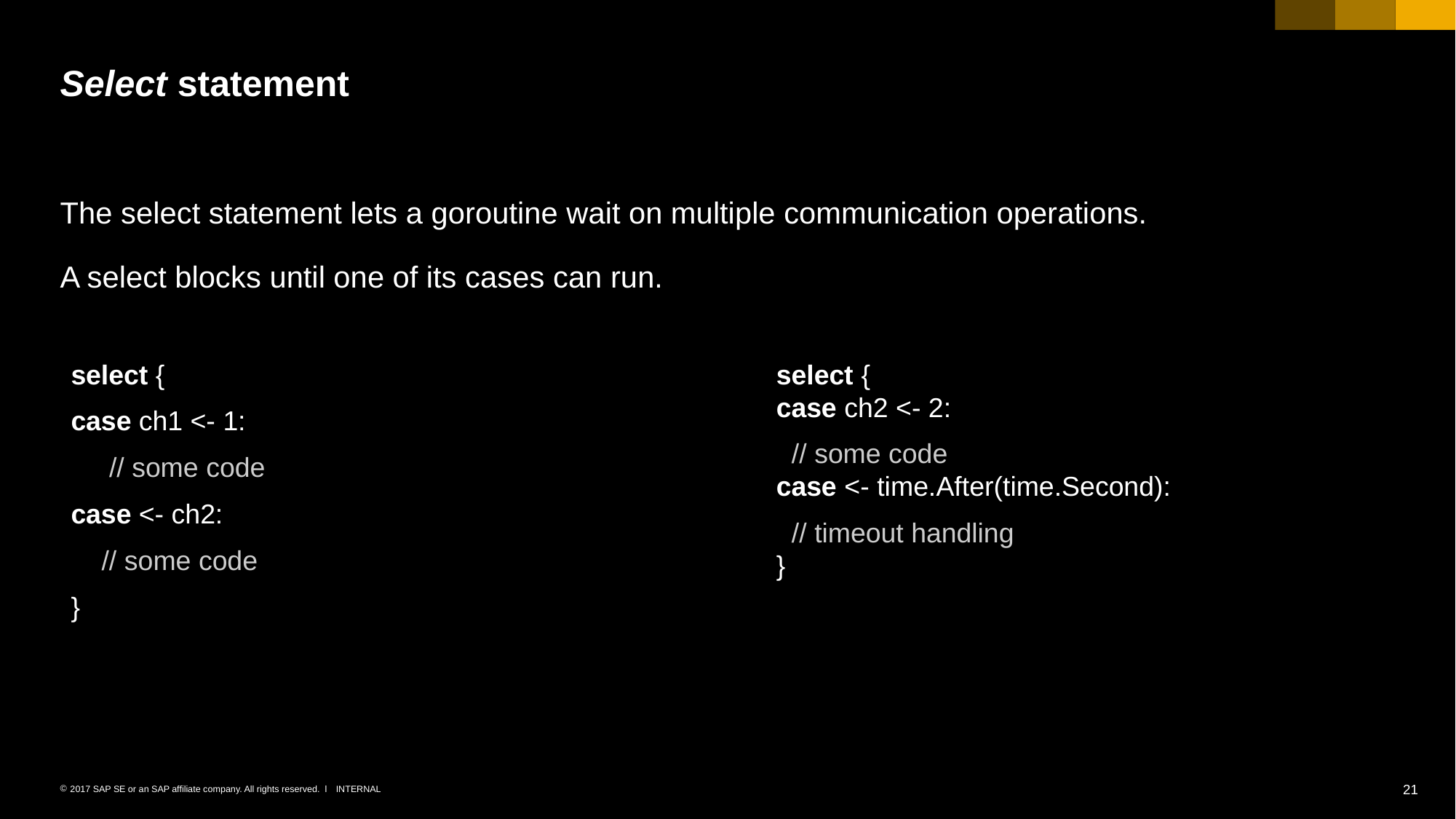

# Select statement
The select statement lets a goroutine wait on multiple communication operations.
A select blocks until one of its cases can run.

select {
case ch1 <- 1:
     // some code
case <- ch2:
    // some code
}
select {
case ch2 <- 2:
  // some code
case <- time.After(time.Second):
  // timeout handling
}